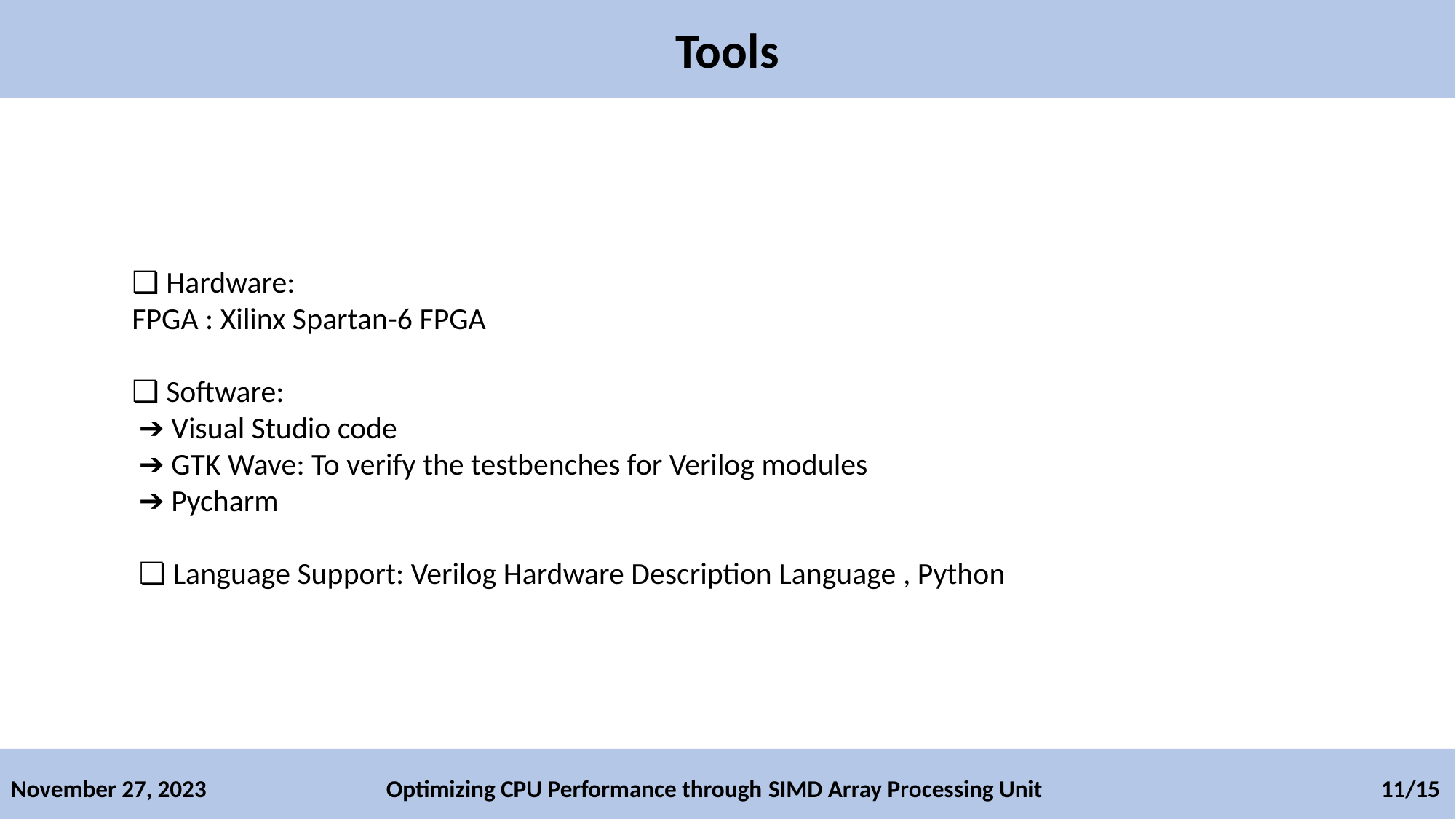

Tools
❏ Hardware:
FPGA : Xilinx Spartan-6 FPGA

❏ Software:
 ➔ Visual Studio code
 ➔ GTK Wave: To verify the testbenches for Verilog modules
 ➔ Pycharm

 ❏ Language Support: Verilog Hardware Description Language , Python

November 27, 2023                                 Optimizing CPU Performance through SIMD Array Processing Unit                                                              11/15
7